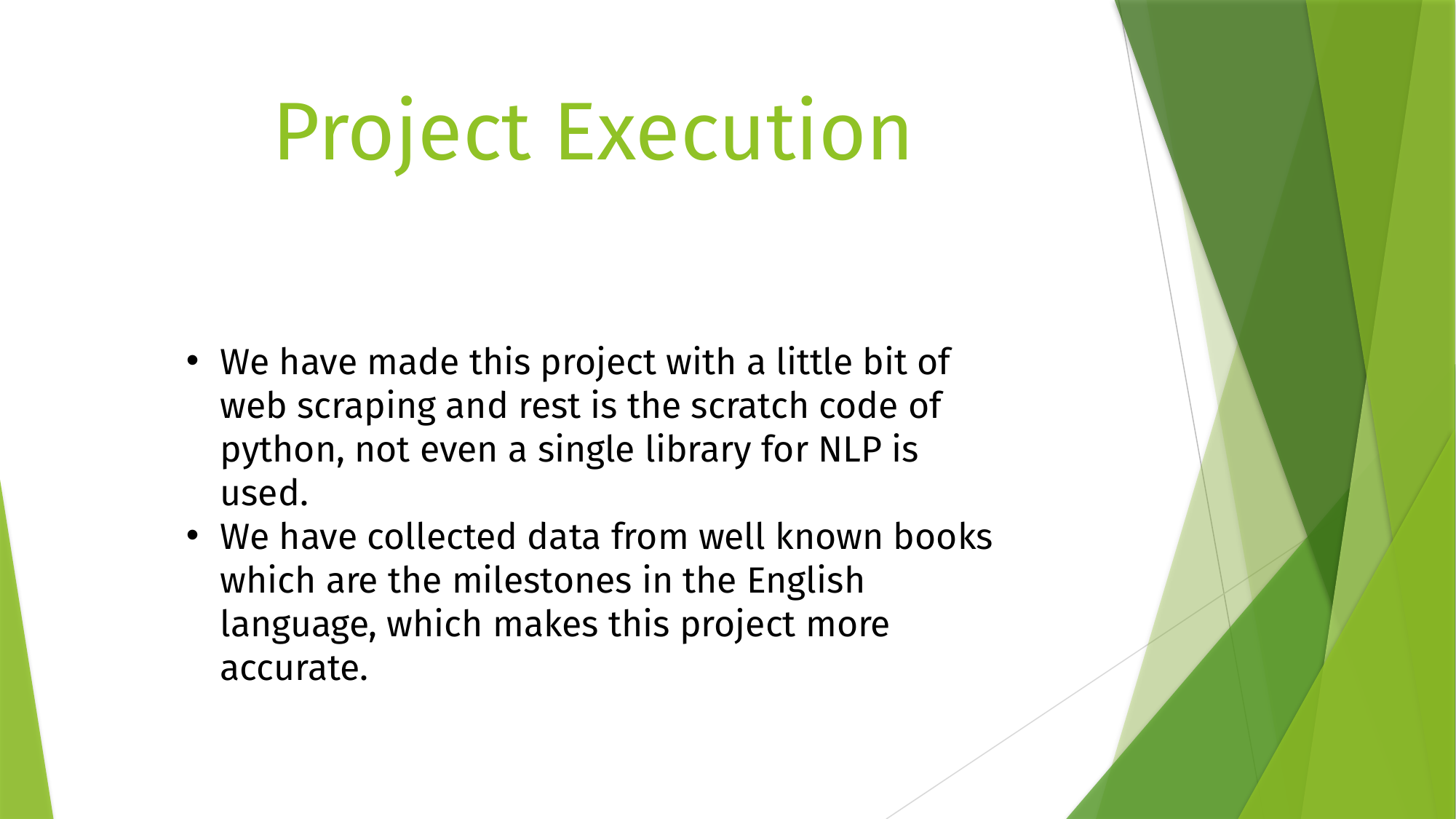

# Project Execution
We have made this project with a little bit of web scraping and rest is the scratch code of python, not even a single library for NLP is used.
We have collected data from well known books which are the milestones in the English language, which makes this project more accurate.